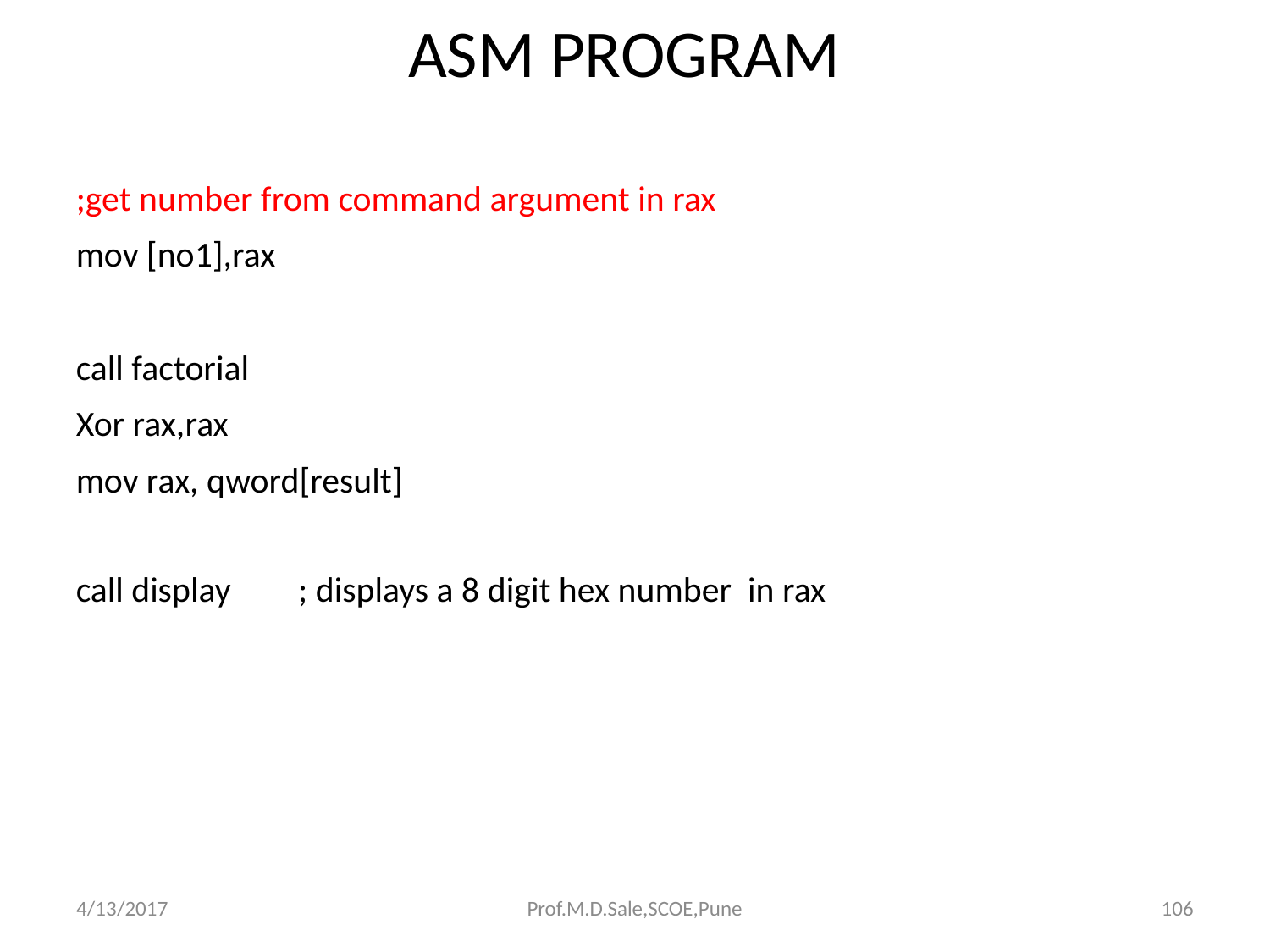

ASM PROGRAM
;get number from command argument in rax
mov [no1],rax

call factorial
Xor rax,rax
mov rax, qword[result]

call display   	  ; displays a 8 digit hex number  in rax

4/13/2017
Prof.M.D.Sale,SCOE,Pune
106